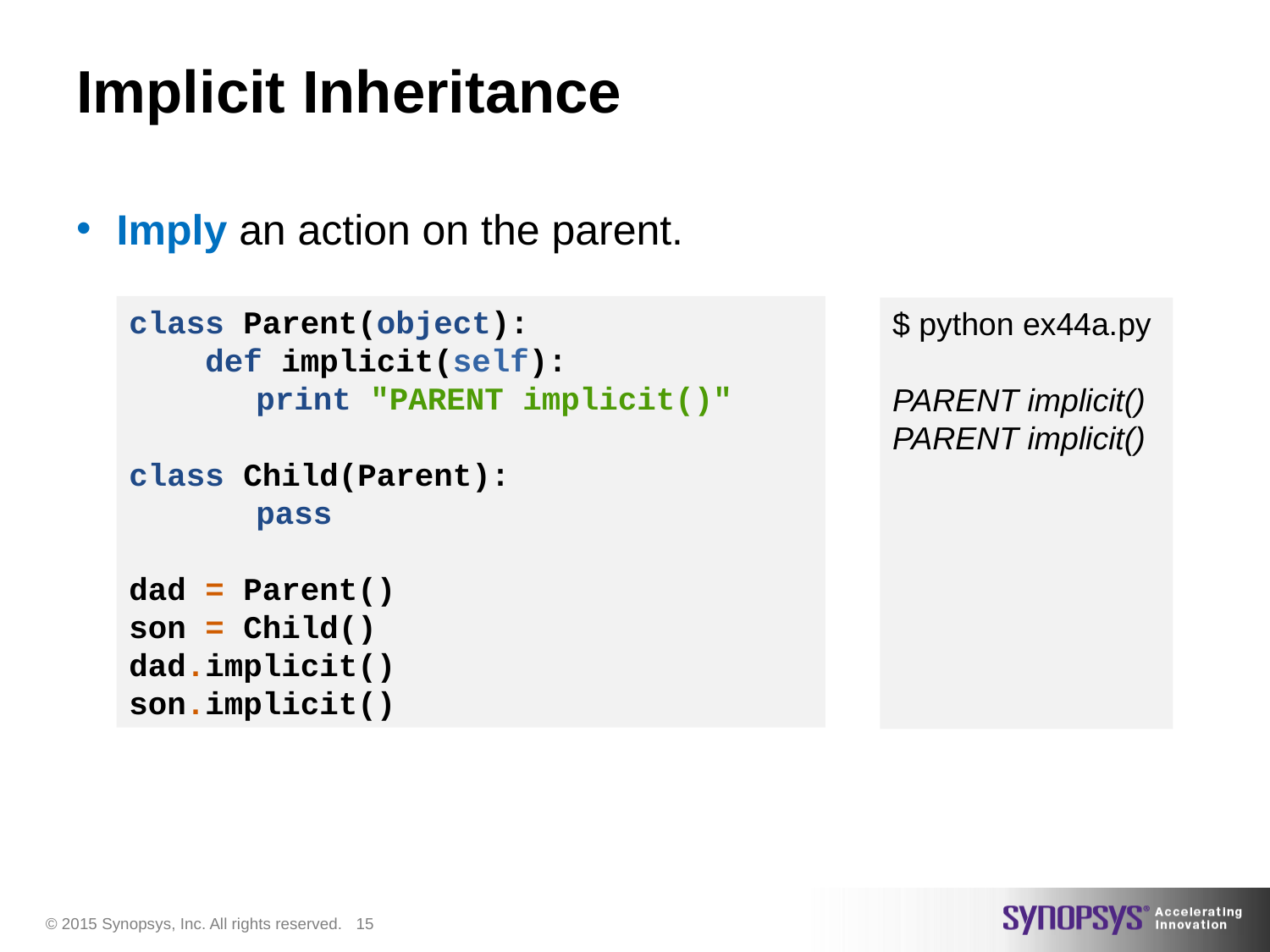

# Implicit Inheritance
Imply an action on the parent.

class Parent(object):
    def implicit(self):
	print "PARENT implicit()"

class Child(Parent):
	pass

dad = Parent()
son = Child()
dad.implicit()
son.implicit()
$ python ex44a.py

PARENT implicit()
PARENT implicit()